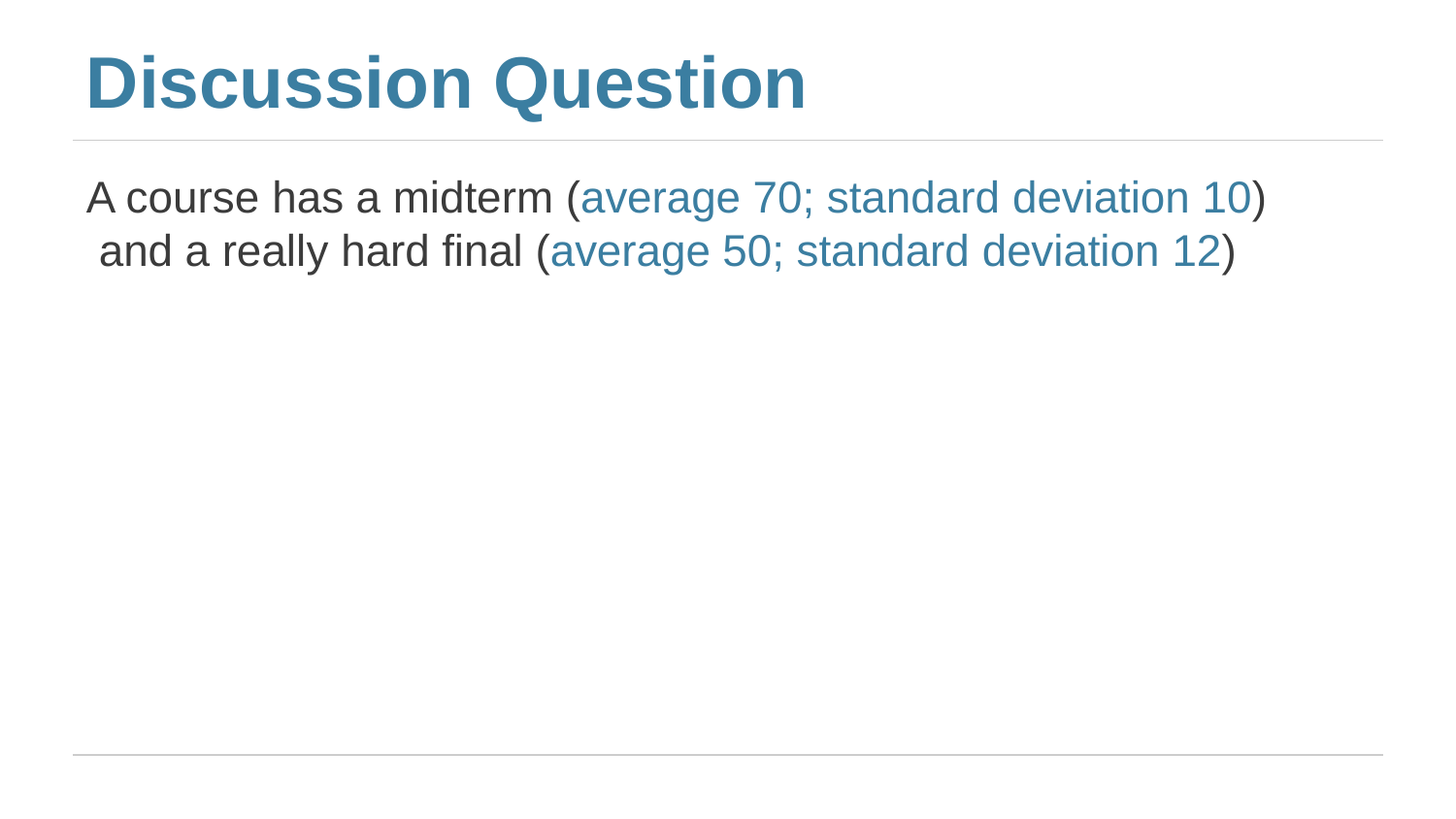

# Discussion Question
A course has a midterm (average 70; standard deviation 10)  and a really hard final (average 50; standard deviation 12)